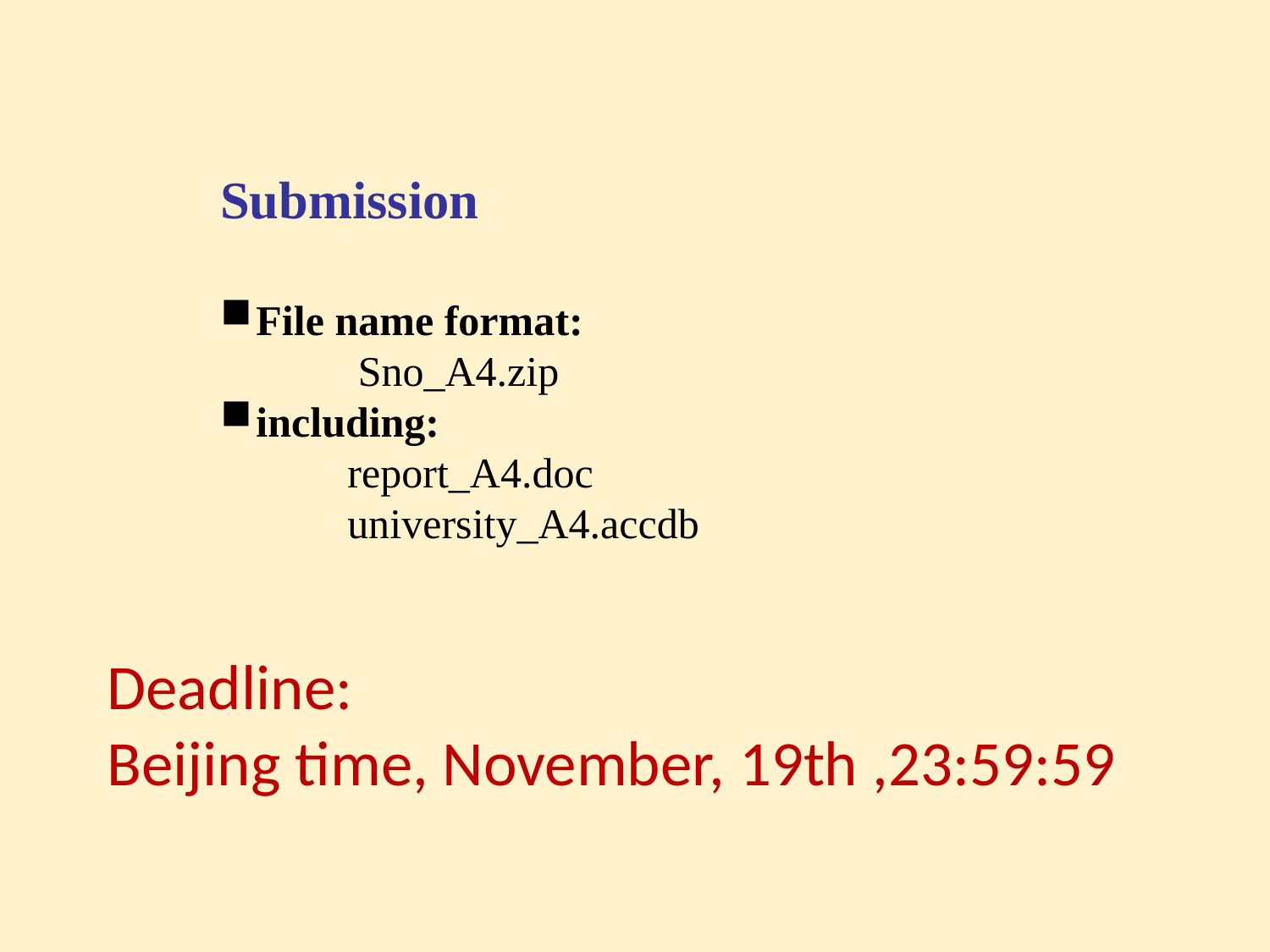

Submission

File name format:
	 Sno_A4.zip
including:
	report_A4.doc
	university_A4.accdb
Deadline:
Beijing time, November, 19th ,23:59:59